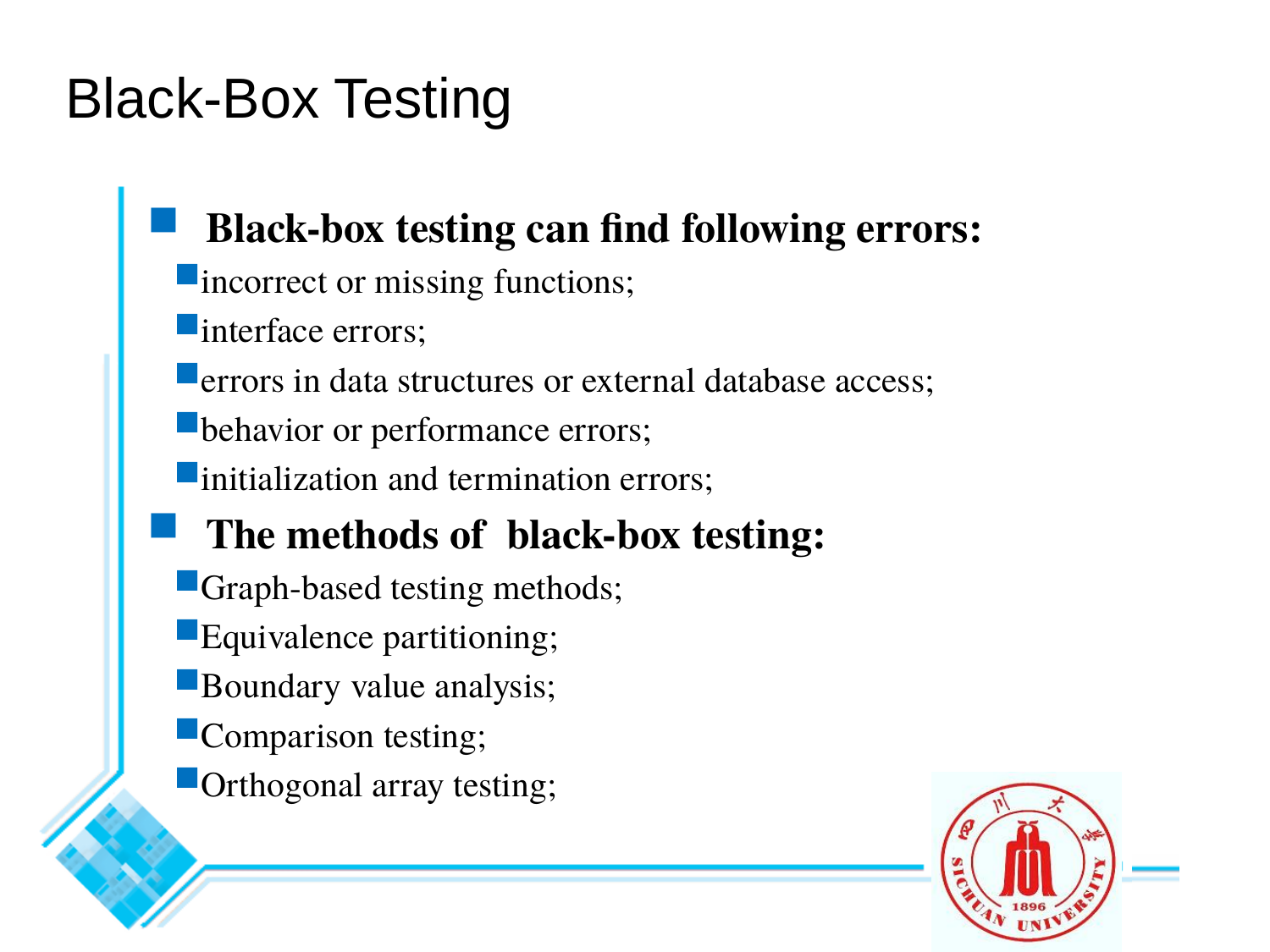

# Black-Box Testing
 Black-box testing can find following errors:
incorrect or missing functions;
interface errors;
errors in data structures or external database access;
behavior or performance errors;
initialization and termination errors;
 The methods of  black-box testing:
Graph-based testing methods;
Equivalence partitioning;
Boundary value analysis;
Comparison testing;
Orthogonal array testing;